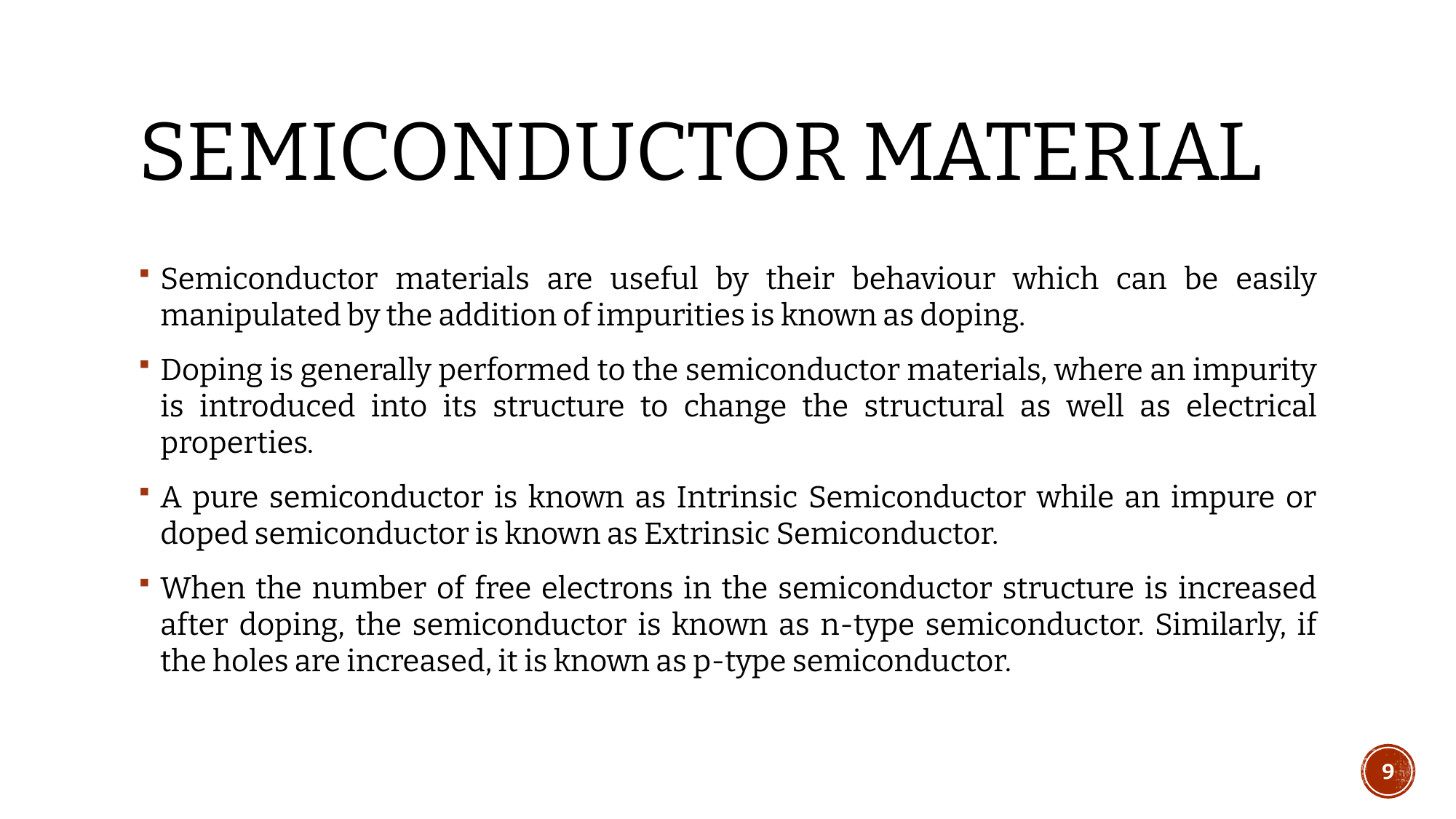

# Semiconductor material
Semiconductor materials are useful by their behaviour which can be easily manipulated by the addition of impurities is known as doping.
Doping is generally performed to the semiconductor materials, where an impurity is introduced into its structure to change the structural as well as electrical properties.
A pure semiconductor is known as Intrinsic Semiconductor while an impure or doped semiconductor is known as Extrinsic Semiconductor.
When the number of free electrons in the semiconductor structure is increased after doping, the semiconductor is known as n-type semiconductor. Similarly, if the holes are increased, it is known as p-type semiconductor.

9